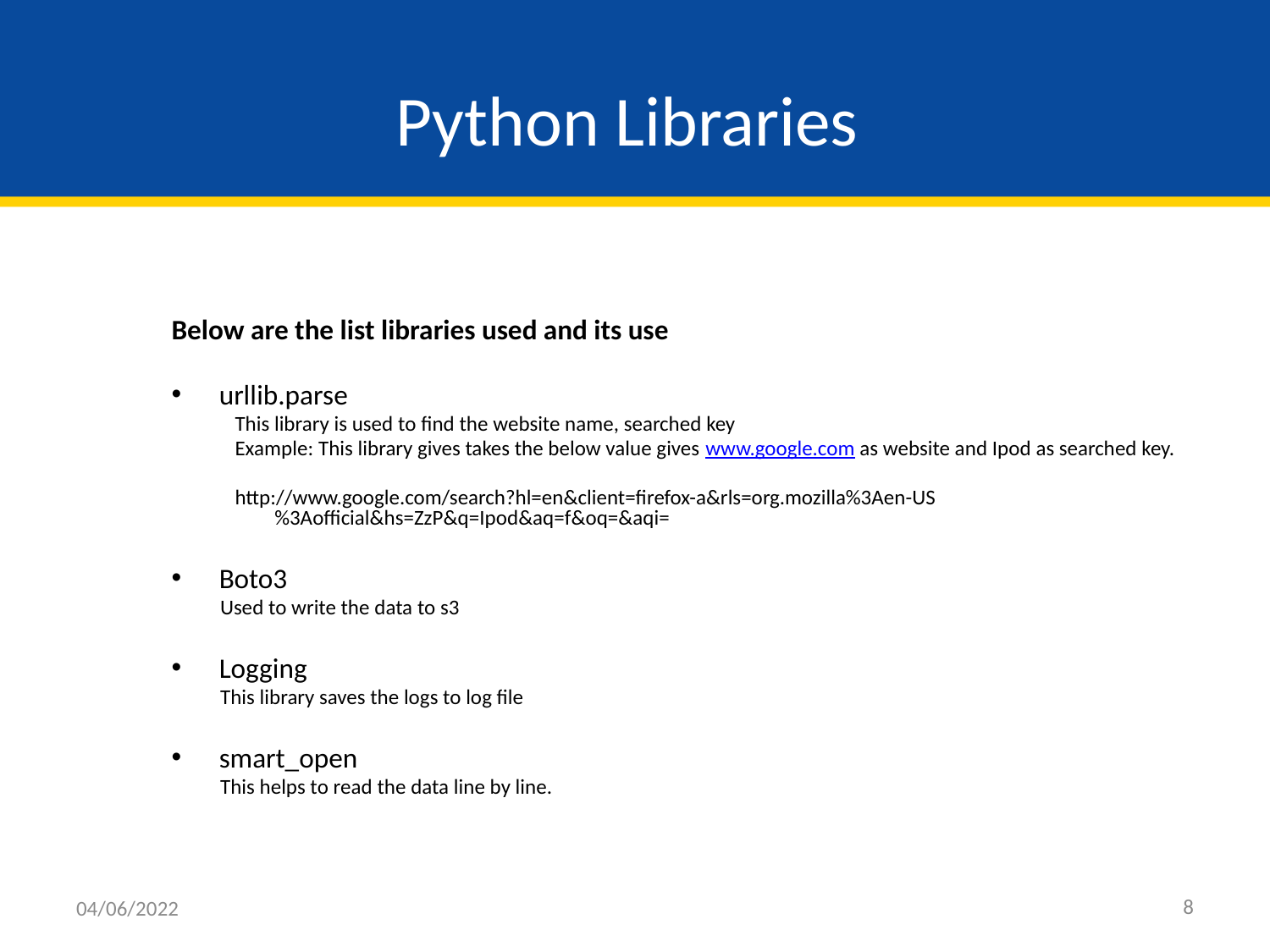

# Python Libraries
Below are the list libraries used and its use

urllib.parse
This library is used to find the website name, searched key
Example: This library gives takes the below value gives www.google.com as website and Ipod as searched key.

http://www.google.com/search?hl=en&client=firefox-a&rls=org.mozilla%3Aen-US%3Aofficial&hs=ZzP&q=Ipod&aq=f&oq=&aqi=

Boto3
          Used to write the data to s3

Logging
          This library saves the logs to log file

smart_open
          This helps to read the data line by line.
8
04/06/2022